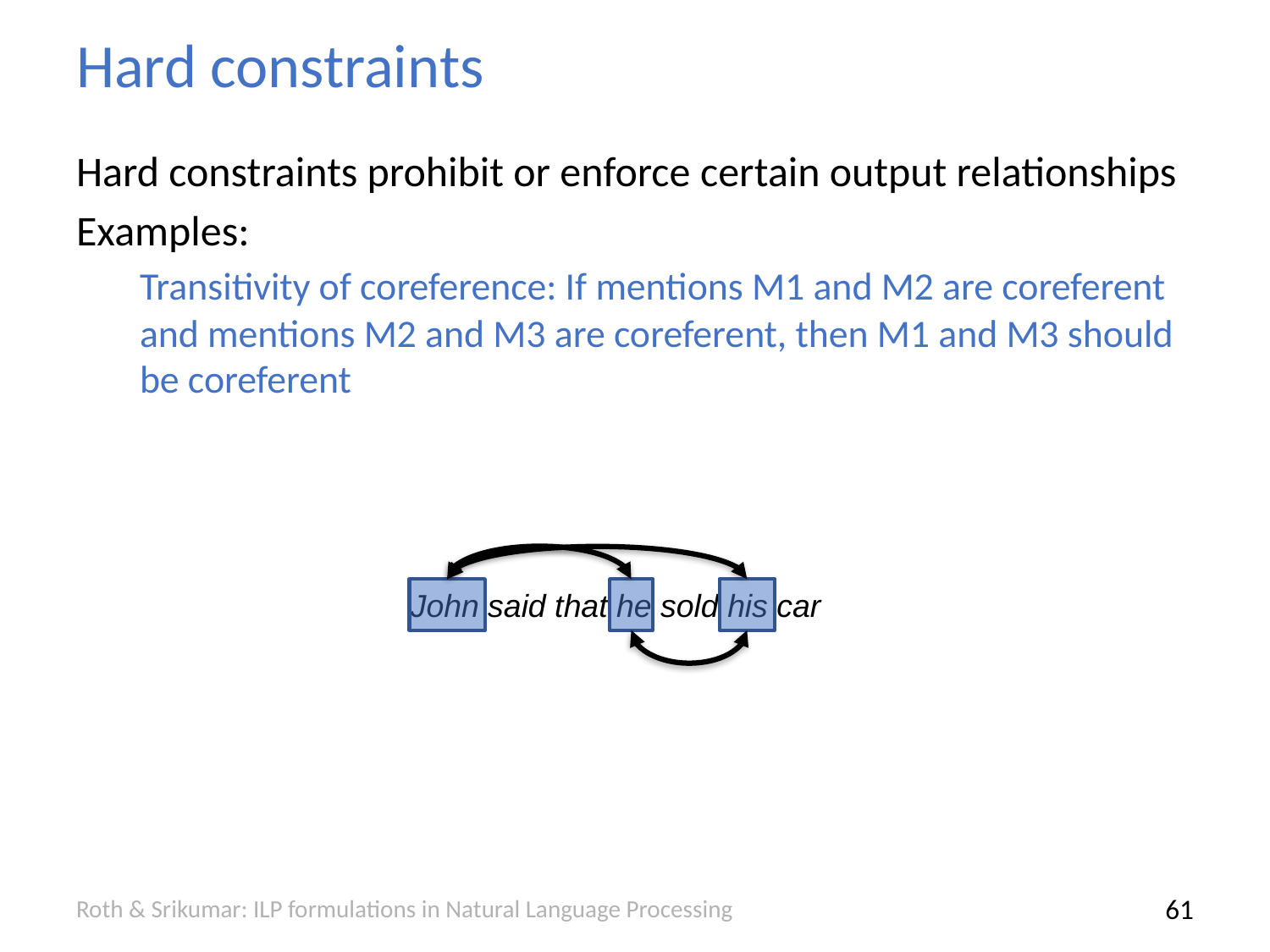

# Hard constraints
Hard constraints prohibit or enforce certain output relationships
Examples:
Transitivity of coreference: If mentions M1 and M2 are coreferent and mentions M2 and M3 are coreferent, then M1 and M3 should be coreferent

John said that he sold his car
Roth & Srikumar: ILP formulations in Natural Language Processing
61